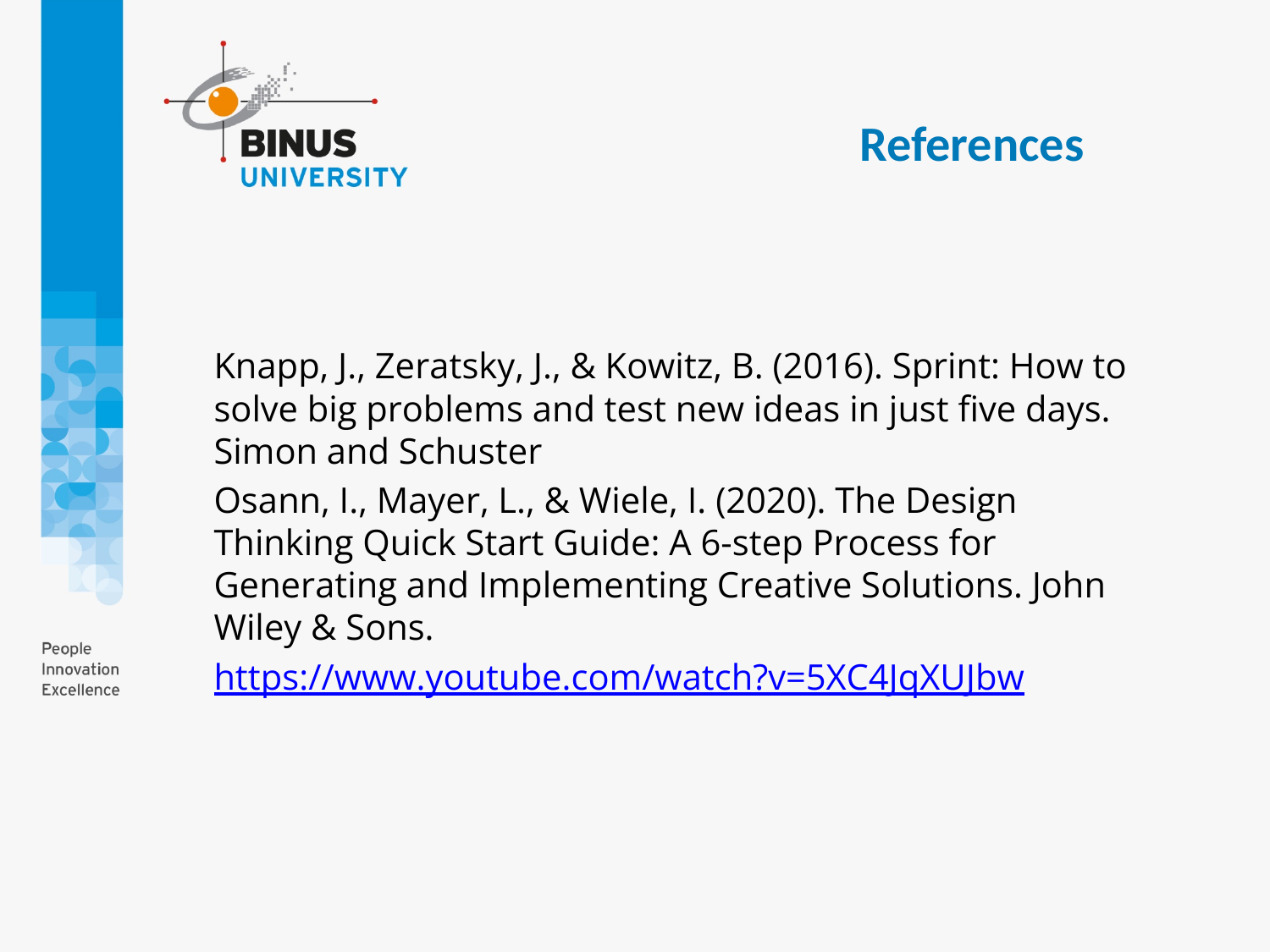

References
Knapp, J., Zeratsky, J., & Kowitz, B. (2016). Sprint: How to solve big problems and test new ideas in just five days. Simon and Schuster
Osann, I., Mayer, L., & Wiele, I. (2020). The Design Thinking Quick Start Guide: A 6-step Process for Generating and Implementing Creative Solutions. John Wiley & Sons.
https://www.youtube.com/watch?v=5XC4JqXUJbw